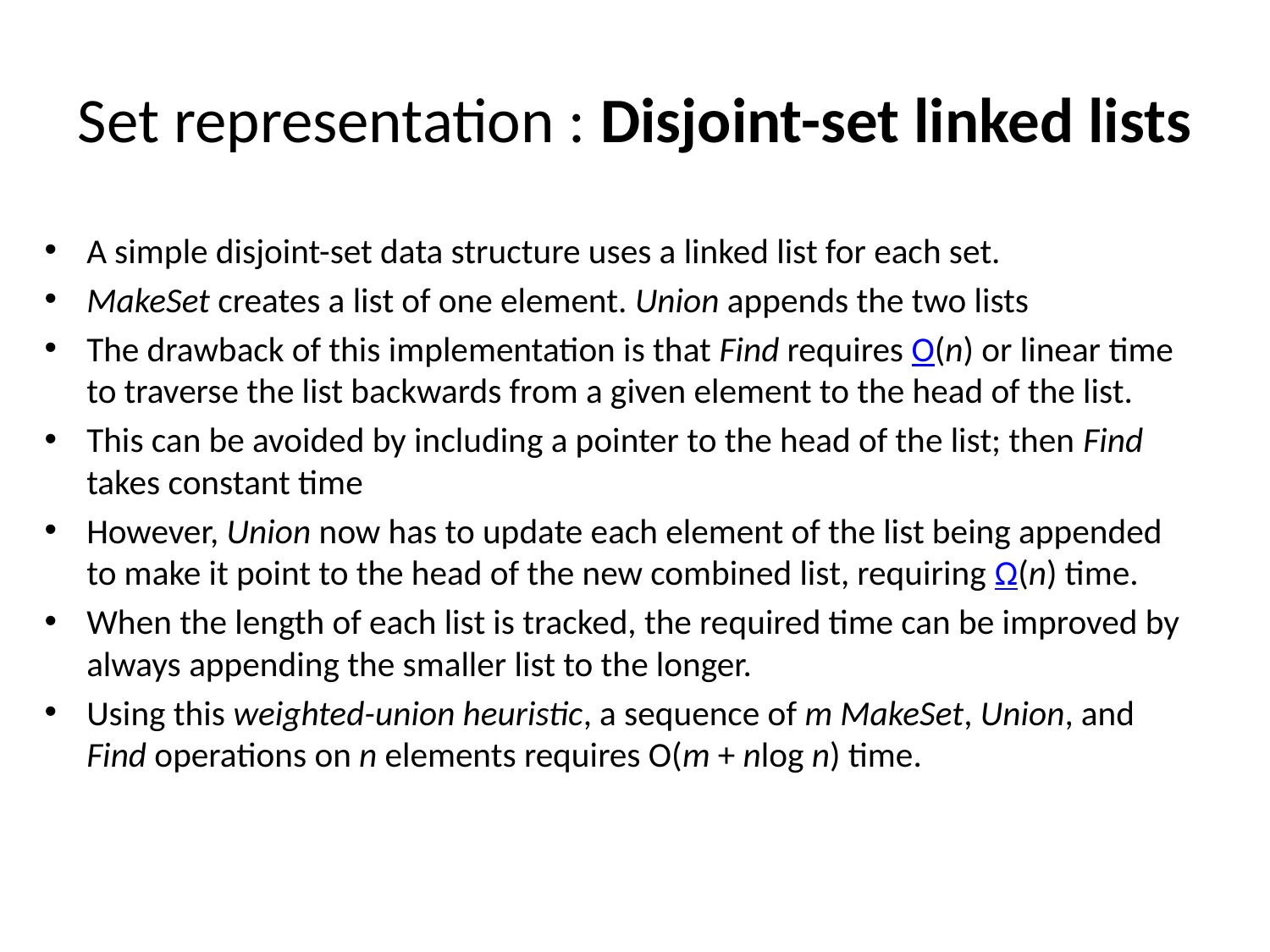

# Set representation : Disjoint-set linked lists
A simple disjoint-set data structure uses a linked list for each set.
MakeSet creates a list of one element. Union appends the two lists
The drawback of this implementation is that Find requires O(n) or linear time to traverse the list backwards from a given element to the head of the list.
This can be avoided by including a pointer to the head of the list; then Find takes constant time
However, Union now has to update each element of the list being appended to make it point to the head of the new combined list, requiring Ω(n) time.
When the length of each list is tracked, the required time can be improved by always appending the smaller list to the longer.
Using this weighted-union heuristic, a sequence of m MakeSet, Union, and Find operations on n elements requires O(m + nlog n) time.